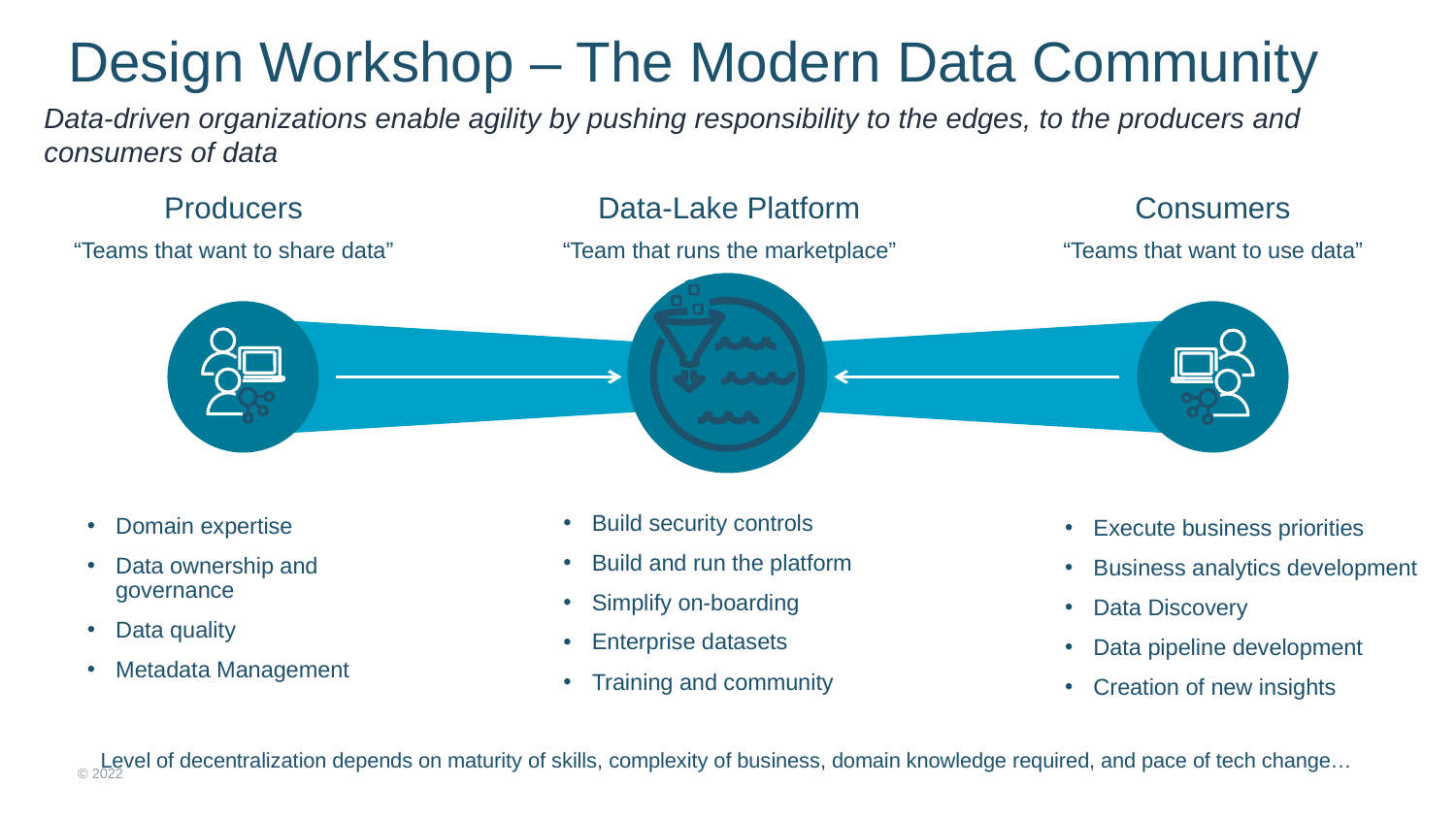

# Design Workshop – The Modern Data Community
Data-driven organizations enable agility by pushing responsibility to the edges, to the producers and consumers of data
Producers
Data-Lake Platform
Consumers
“Teams that want to share data”
“Team that runs the marketplace”
“Teams that want to use data”

Build security controls
Build and run the platform
Simplify on-boarding
Enterprise datasets
Training and community
Domain expertise
Data ownership and governance
Data quality
Metadata Management
Execute business priorities
Business analytics development
Data Discovery
Data pipeline development
Creation of new insights
Level of decentralization depends on maturity of skills, complexity of business, domain knowledge required, and pace of tech change…